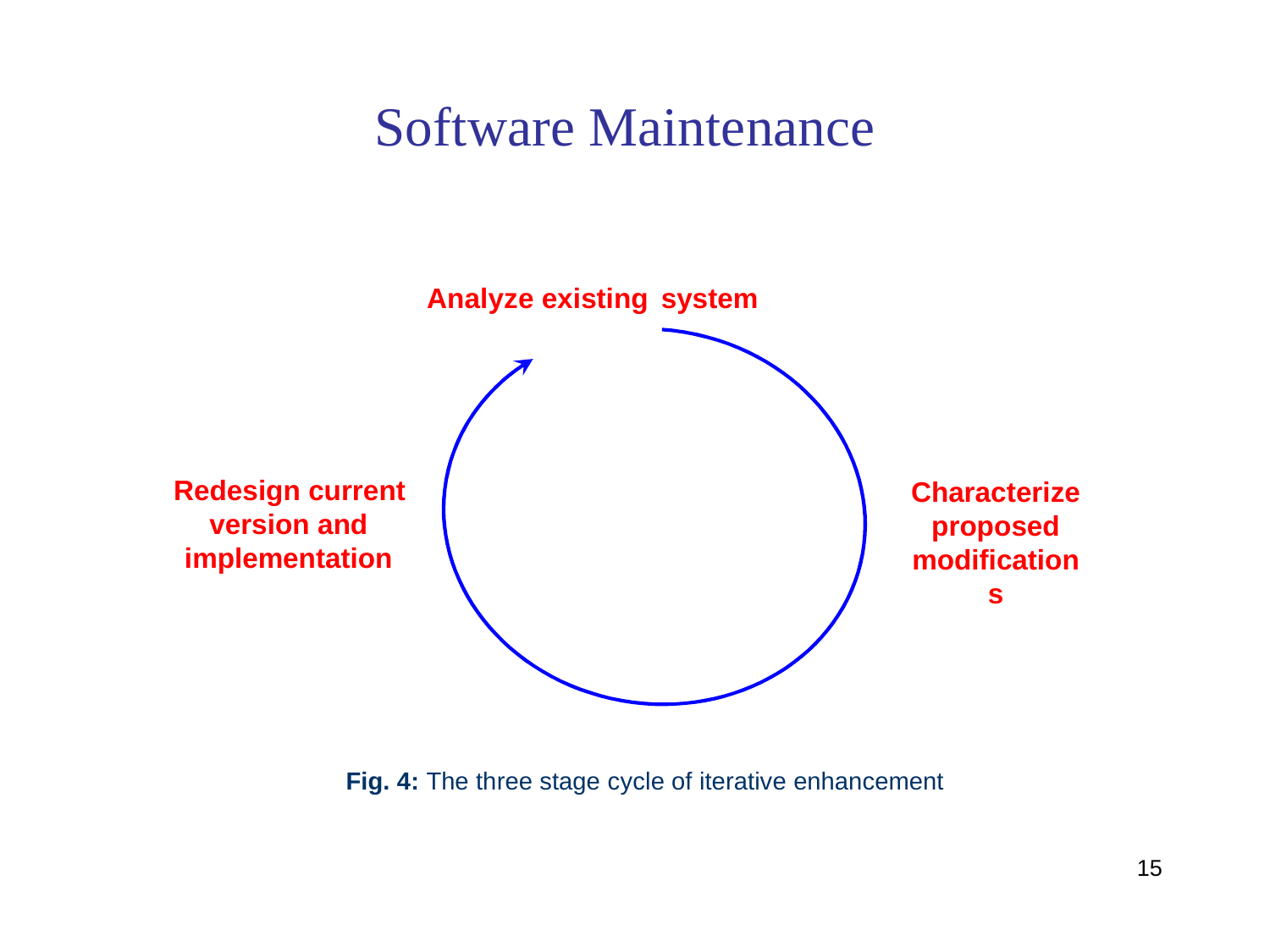

Software Maintenance
Analyze existing
system

Redesign current
version and implementation
Characterize
proposed modifications
Fig. 4: The three stage cycle of iterative enhancement
15